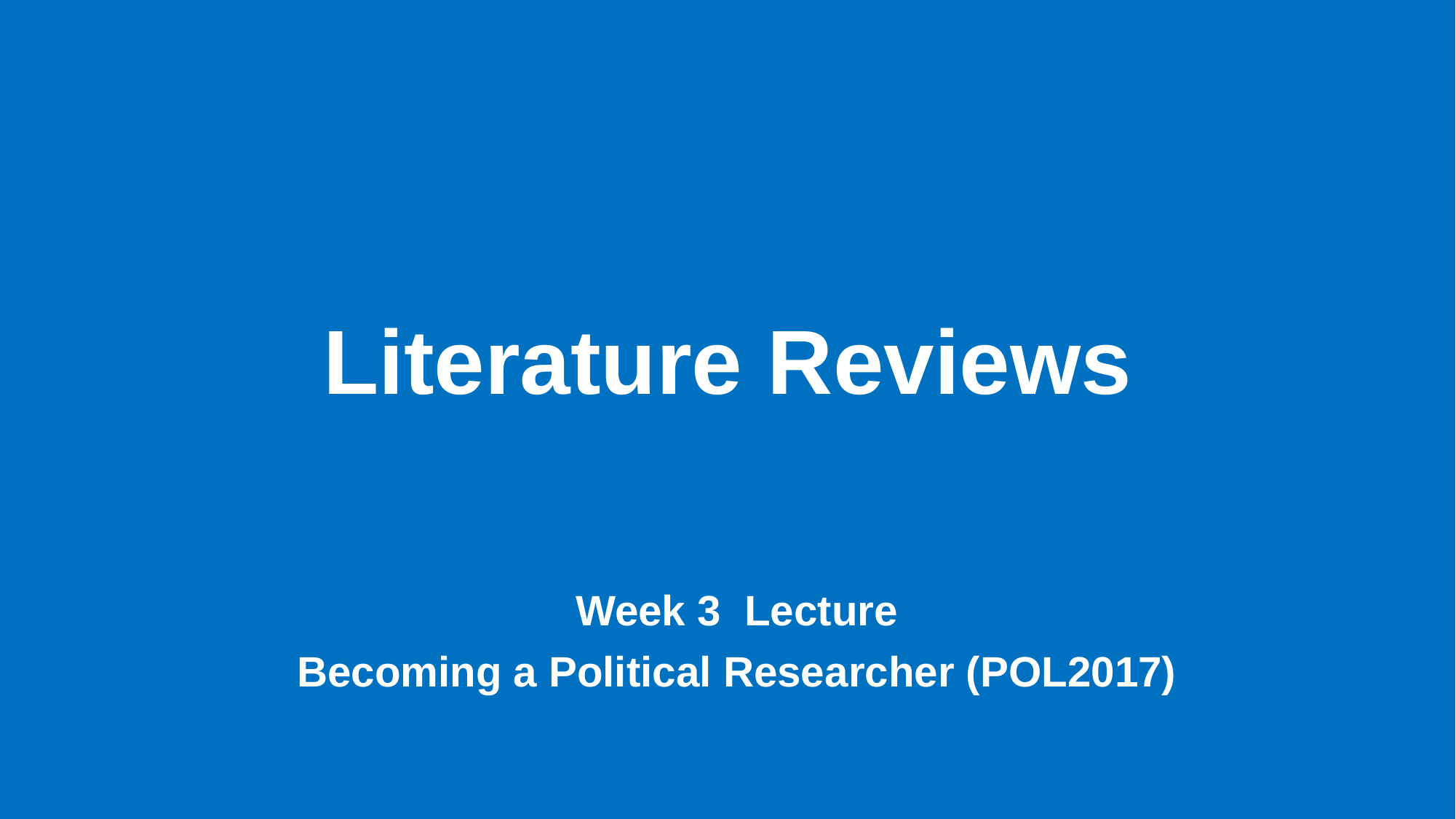

# Literature Reviews
Week 3  Lecture
Becoming a Political Researcher (POL2017)